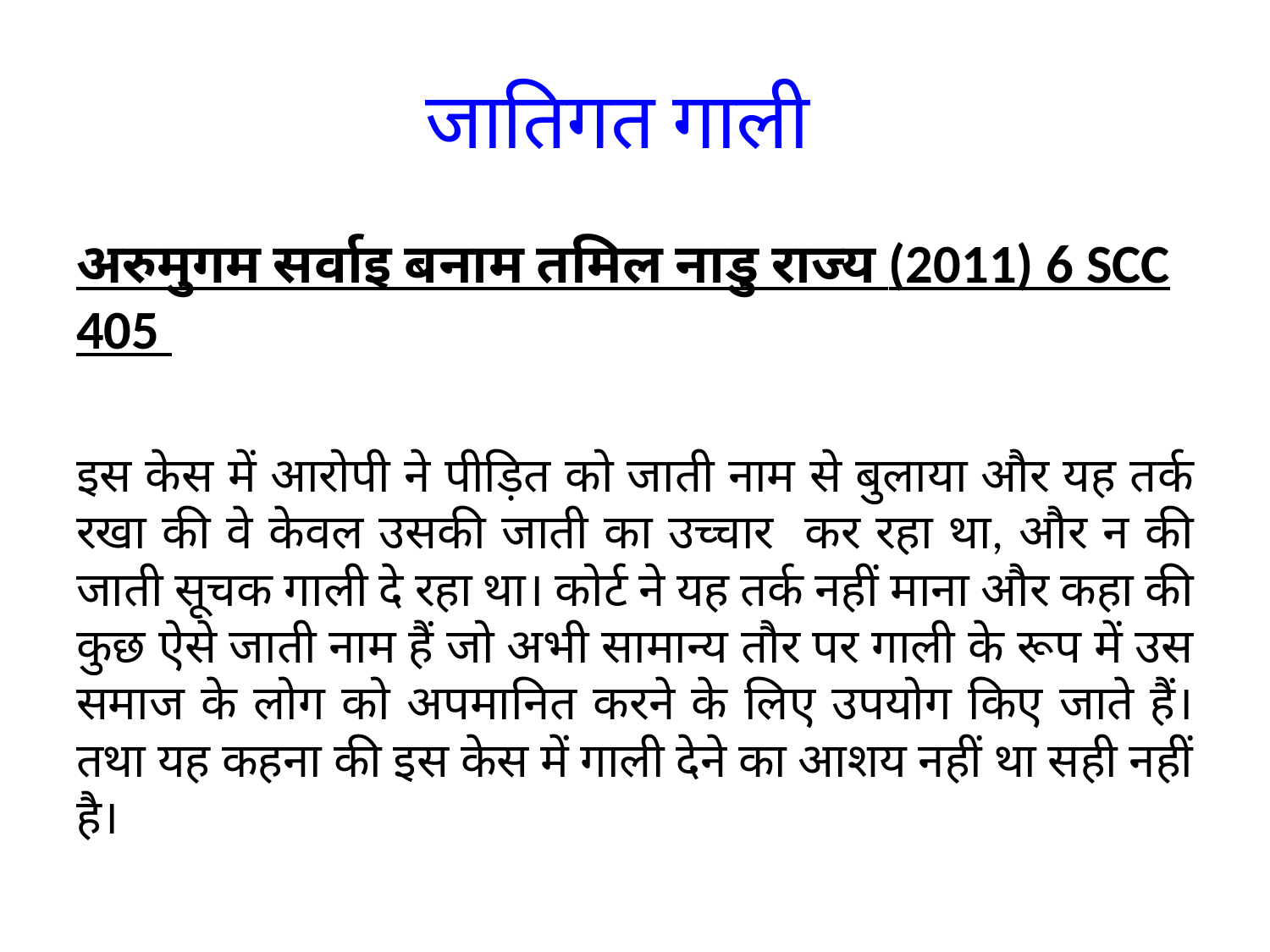

# जातिगत गाली
अरुमुगम सर्वाइ बनाम तमिल नाडु राज्य (2011) 6 SCC 405

इस केस में आरोपी ने पीड़ित को जाती नाम से बुलाया और यह तर्क रखा की वे केवल उसकी जाती का उच्चार  कर रहा था, और न की जाती सूचक गाली दे रहा था। कोर्ट ने यह तर्क नहीं माना और कहा की कुछ ऐसे जाती नाम हैं जो अभी सामान्य तौर पर गाली के रूप में उस समाज के लोग को अपमानित करने के लिए उपयोग किए जाते हैं। तथा यह कहना की इस केस में गाली देने का आशय नहीं था सही नहीं है।